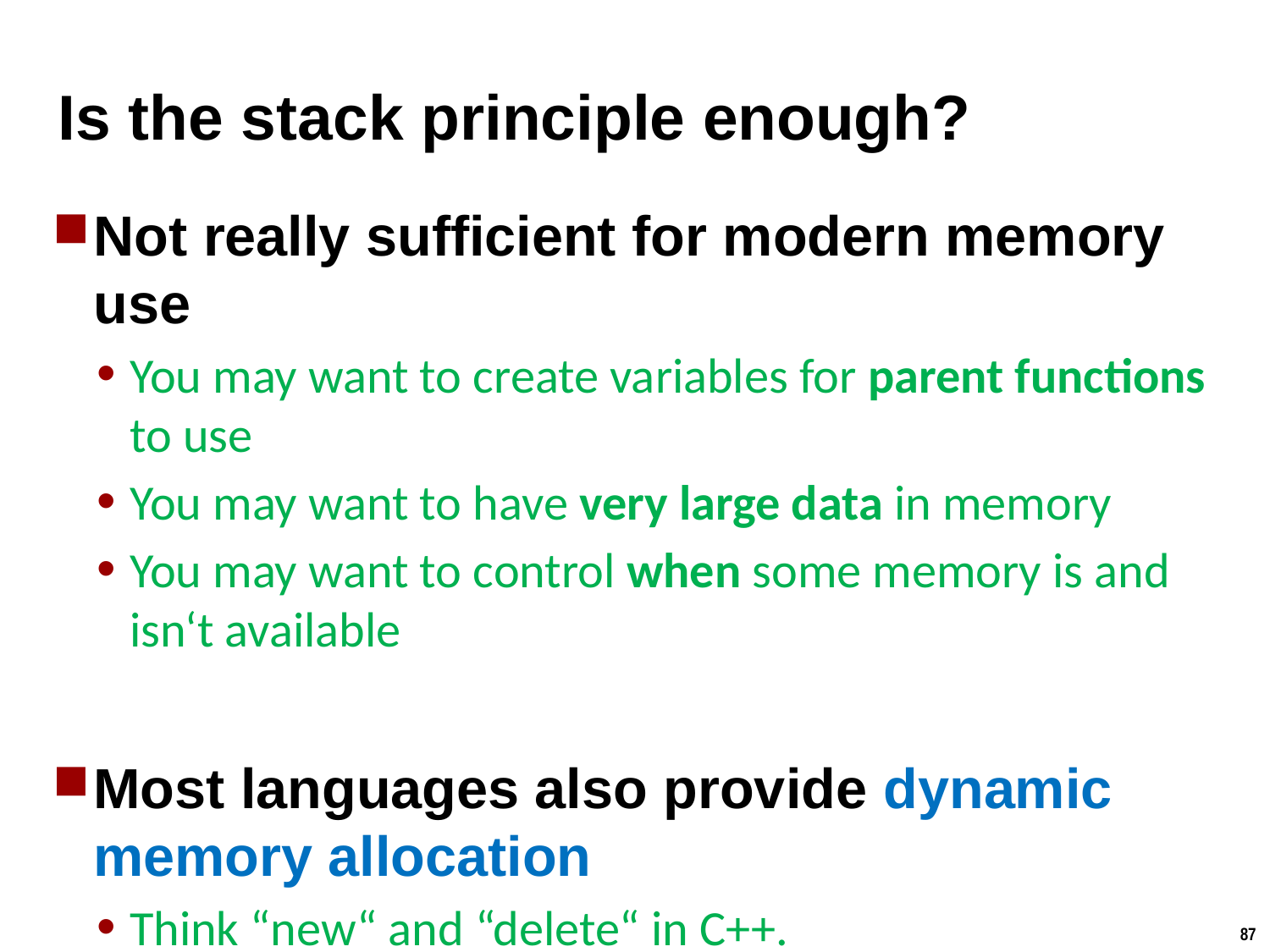

# Is the stack principle enough?
Not really sufficient for modern memory use
You may want to create variables for parent functions to use
You may want to have very large data in memory
You may want to control when some memory is and isn‘t available

Most languages also provide dynamic memory allocation
Think “new“ and “delete“ in C++.
Exception: Functional programming languages